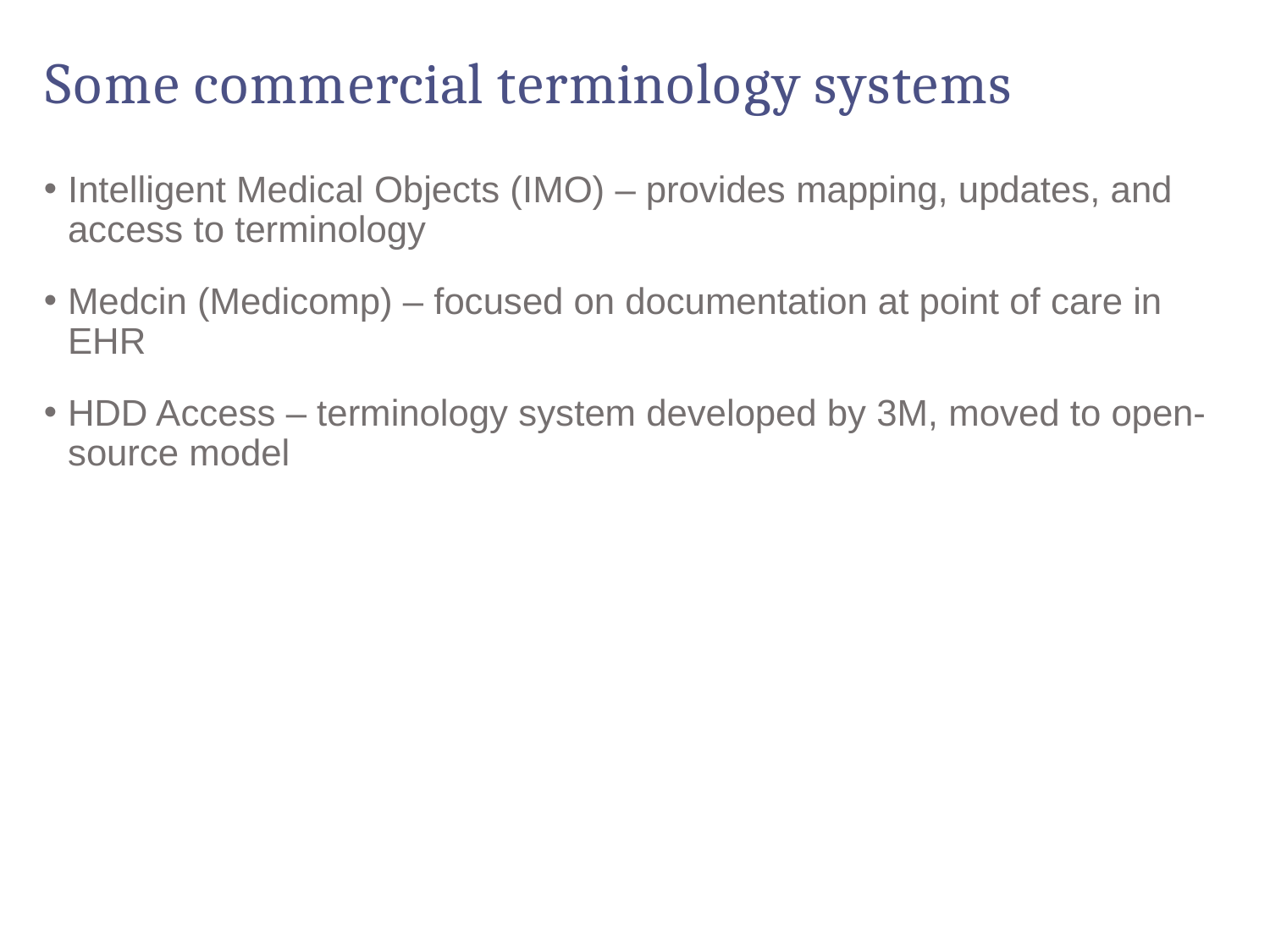

# Some commercial terminology systems
Intelligent Medical Objects (IMO) – provides mapping, updates, and access to terminology
Medcin (Medicomp) – focused on documentation at point of care in EHR
HDD Access – terminology system developed by 3M, moved to open-source model